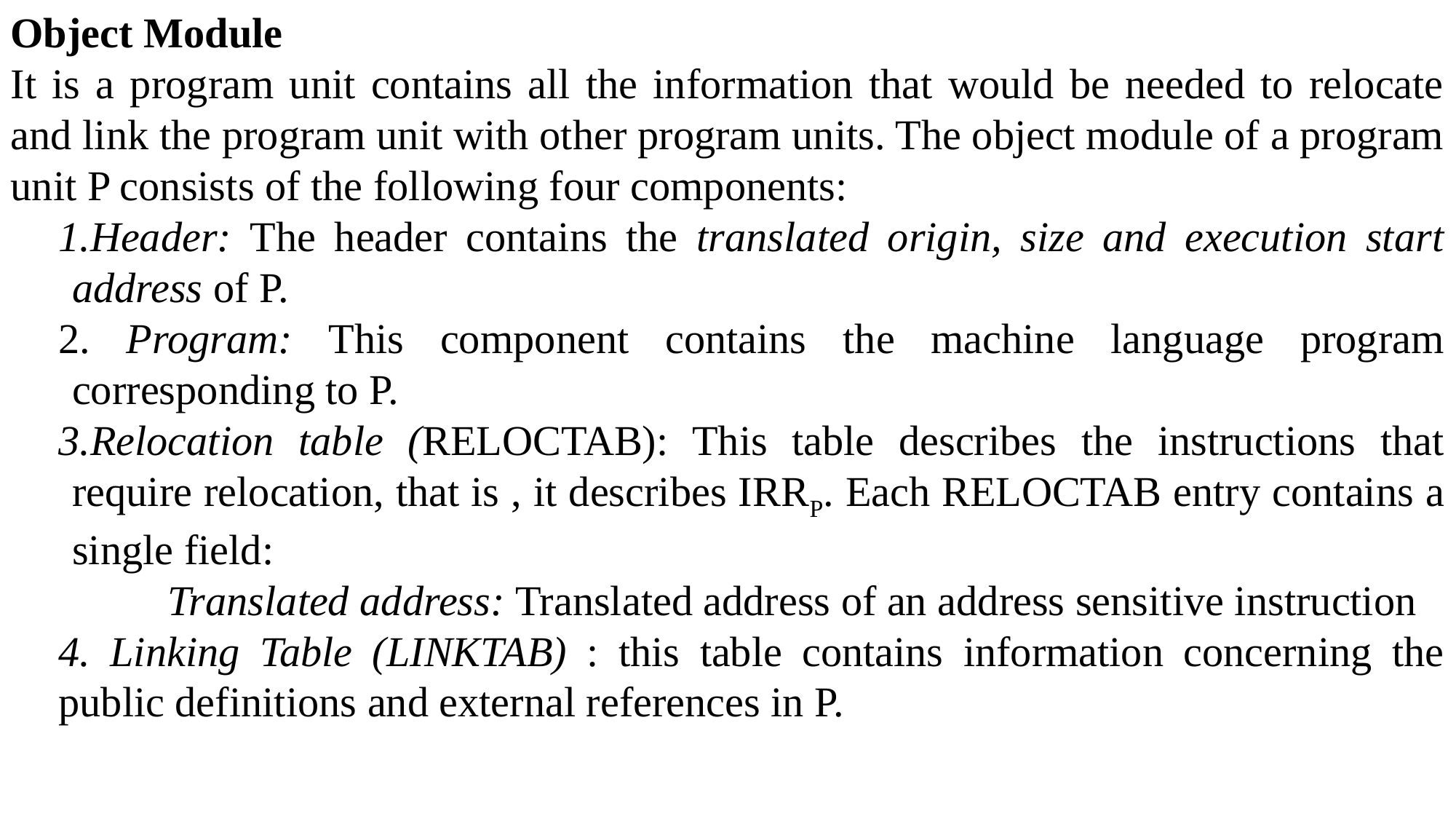

Object Module
It is a program unit contains all the information that would be needed to relocate and link the program unit with other program units. The object module of a program unit P consists of the following four components:
Header: The header contains the translated origin, size and execution start address of P.
 Program: This component contains the machine language program corresponding to P.
Relocation table (RELOCTAB): This table describes the instructions that require relocation, that is , it describes IRRP. Each RELOCTAB entry contains a single field:
	Translated address: Translated address of an address sensitive instruction
4. Linking Table (LINKTAB) : this table contains information concerning the public definitions and external references in P.